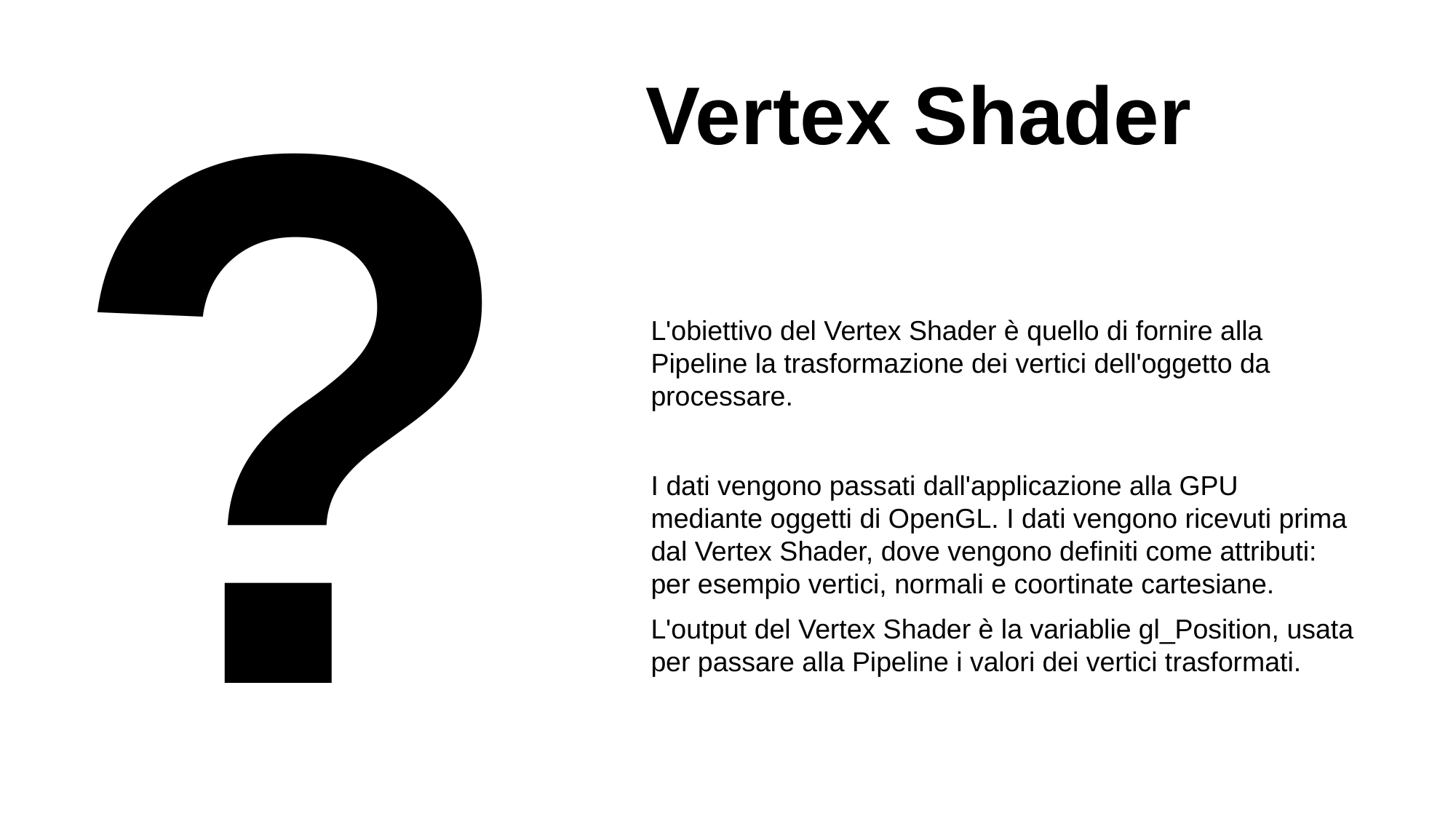

Vertex Shader
?
L'obiettivo del Vertex Shader è quello di fornire alla Pipeline la trasformazione dei vertici dell'oggetto da processare.

I dati vengono passati dall'applicazione alla GPU mediante oggetti di OpenGL. I dati vengono ricevuti prima dal Vertex Shader, dove vengono definiti come attributi: per esempio vertici, normali e coortinate cartesiane.
L'output del Vertex Shader è la variablie gl_Position, usata per passare alla Pipeline i valori dei vertici trasformati.